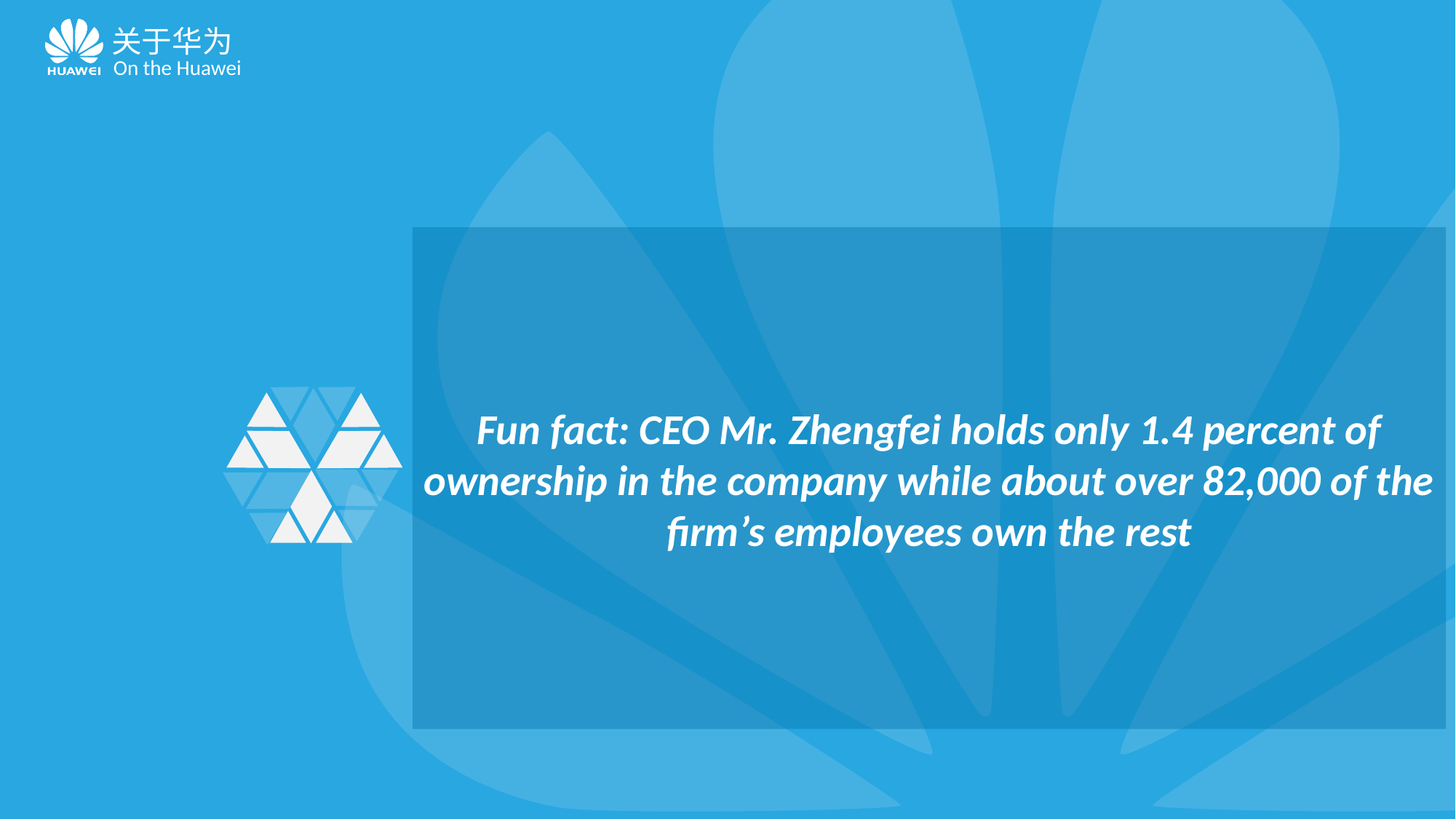

Fun fact: CEO Mr. Zhengfei holds only 1.4 percent of ownership in the company while about over 82,000 of the firm’s employees own the rest